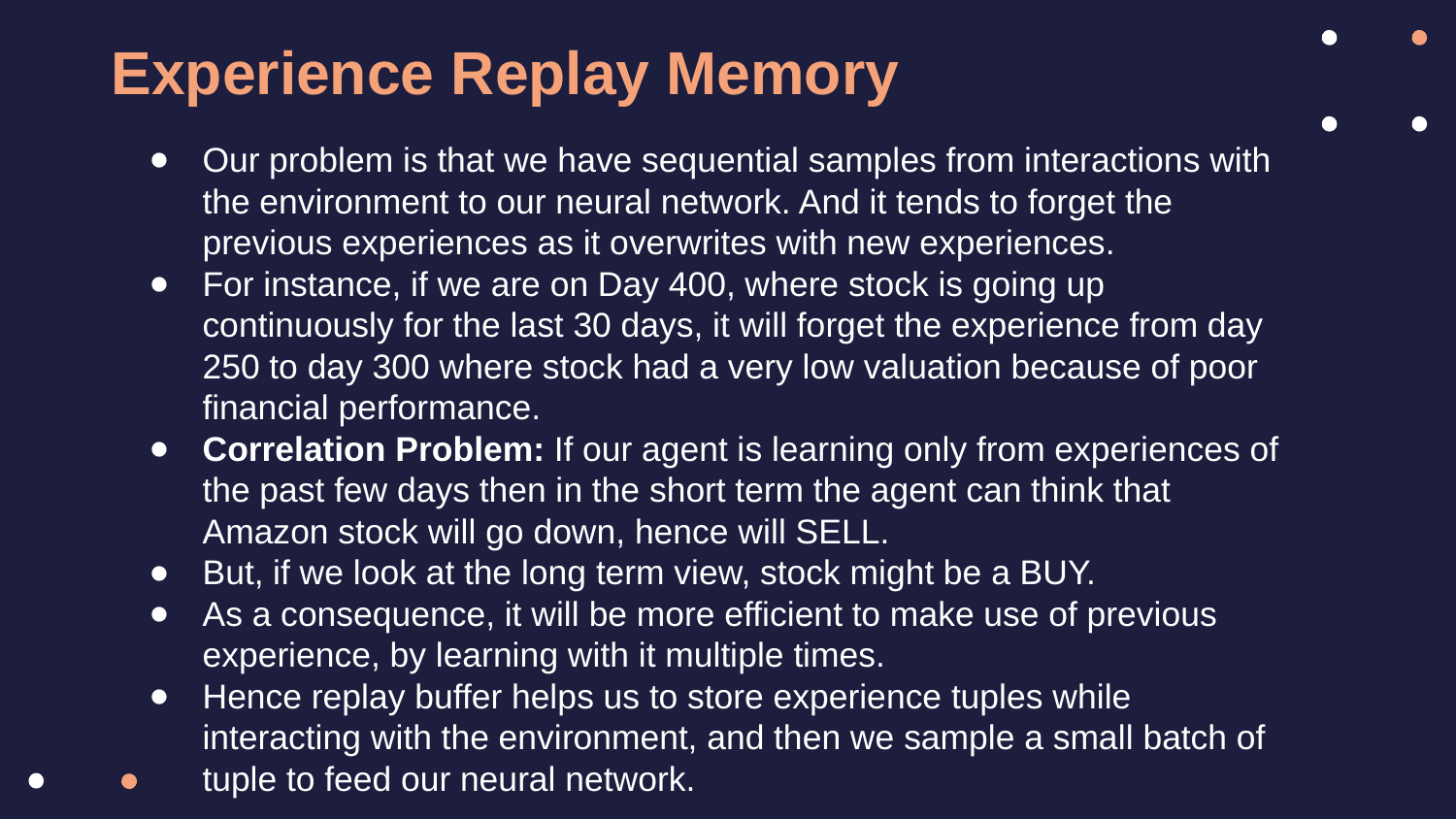

# Experience Replay Memory
Our problem is that we have sequential samples from interactions with the environment to our neural network. And it tends to forget the previous experiences as it overwrites with new experiences.
For instance, if we are on Day 400, where stock is going up continuously for the last 30 days, it will forget the experience from day 250 to day 300 where stock had a very low valuation because of poor financial performance.
Correlation Problem: If our agent is learning only from experiences of the past few days then in the short term the agent can think that Amazon stock will go down, hence will SELL.
But, if we look at the long term view, stock might be a BUY.
As a consequence, it will be more efficient to make use of previous experience, by learning with it multiple times.
Hence replay buffer helps us to store experience tuples while interacting with the environment, and then we sample a small batch of tuple to feed our neural network.